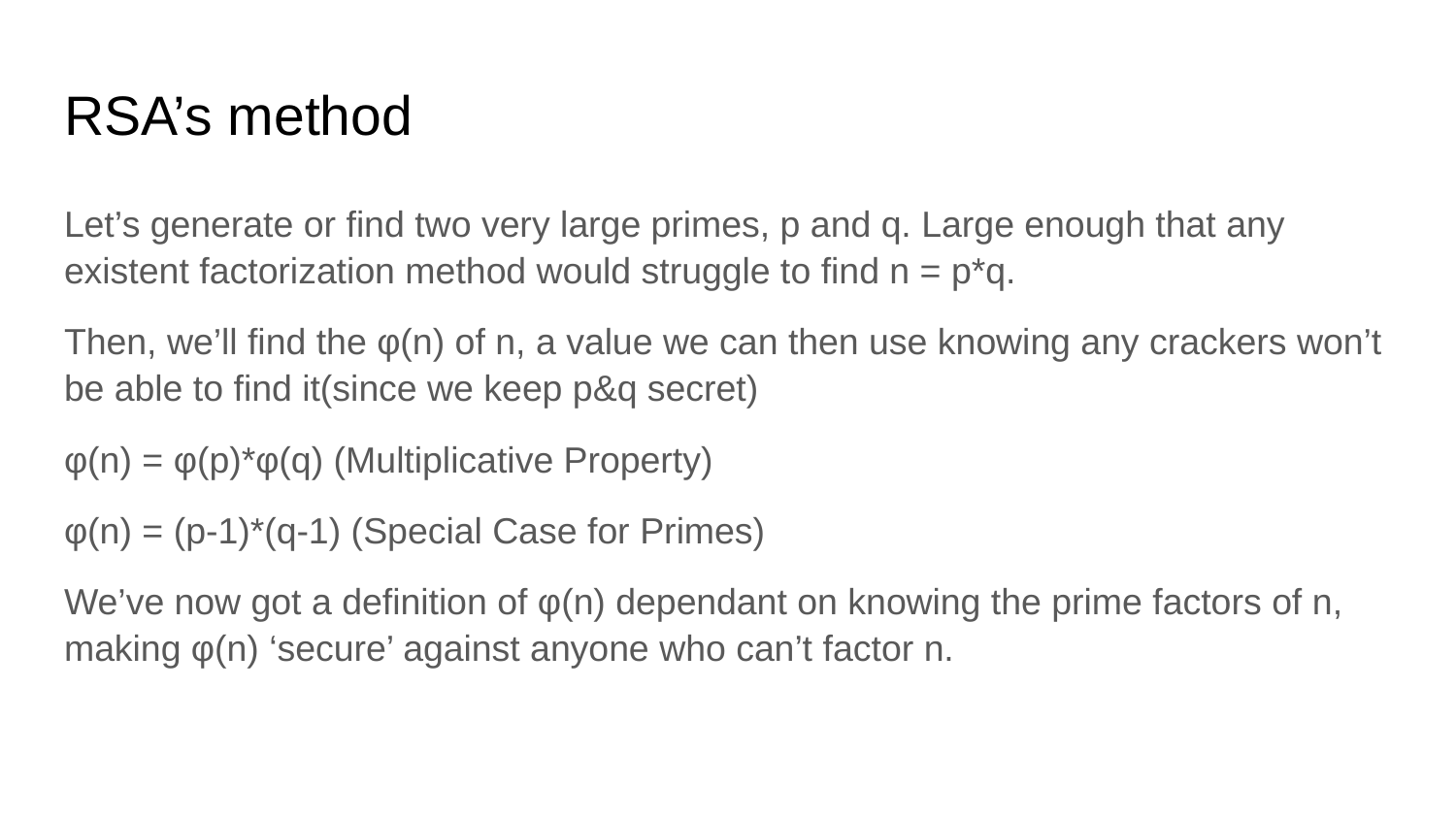

# RSA’s method
Let’s generate or find two very large primes, p and q. Large enough that any existent factorization method would struggle to find n = p*q.
Then, we’ll find the φ(n) of n, a value we can then use knowing any crackers won’t be able to find it(since we keep p&q secret)
φ(n) = φ(p)*φ(q) (Multiplicative Property)
φ(n) = (p-1)*(q-1) (Special Case for Primes)
We’ve now got a definition of φ(n) dependant on knowing the prime factors of n, making φ(n) ‘secure’ against anyone who can’t factor n.